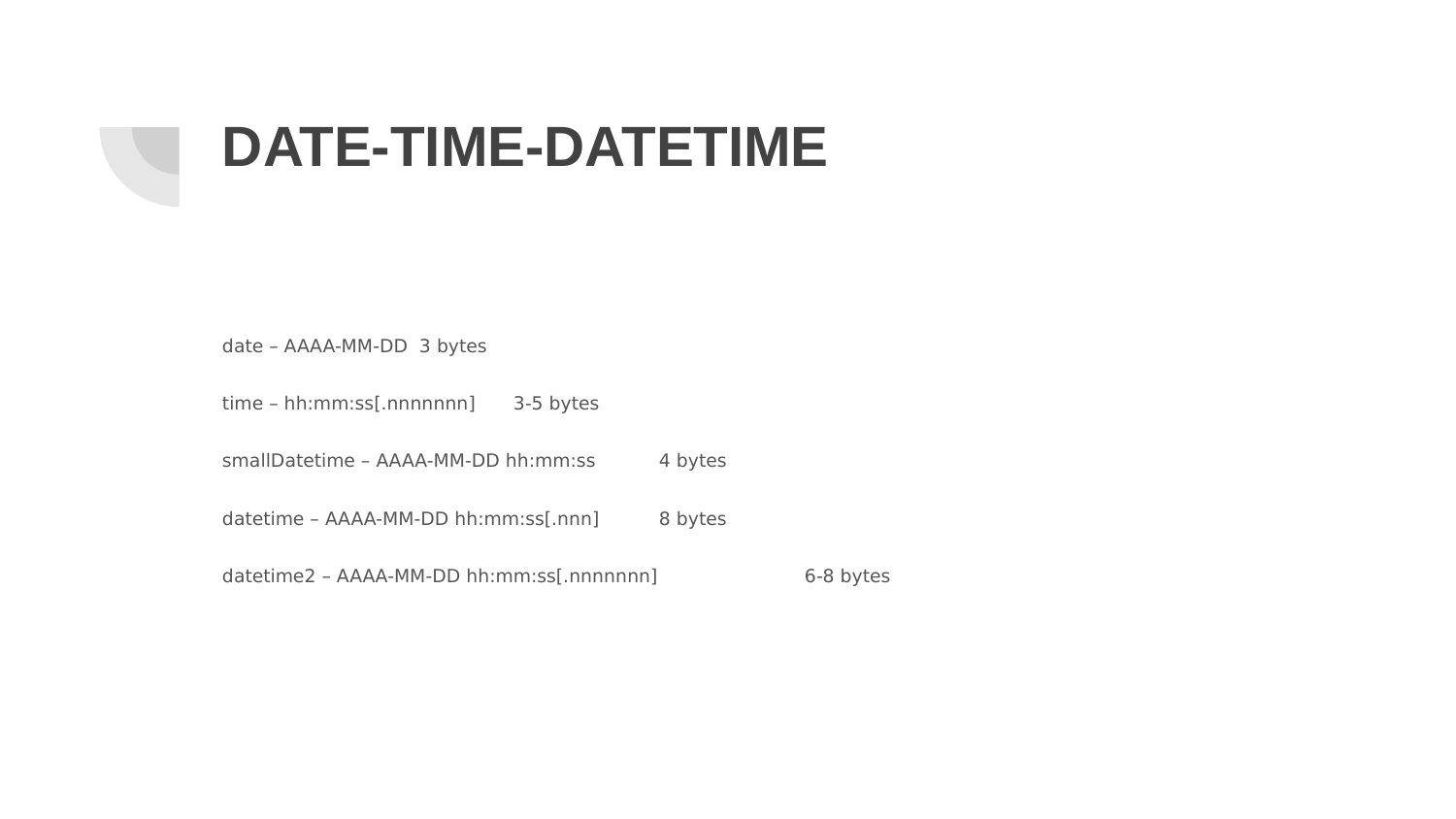

# DATE-TIME-DATETIME
date – AAAA-MM-DD  3 bytes
time – hh:mm:ss[.nnnnnnn]	3-5 bytes
smallDatetime – AAAA-MM-DD hh:mm:ss	4 bytes
datetime – AAAA-MM-DD hh:mm:ss[.nnn]	8 bytes
datetime2 – AAAA-MM-DD hh:mm:ss[.nnnnnnn] 	6-8 bytes